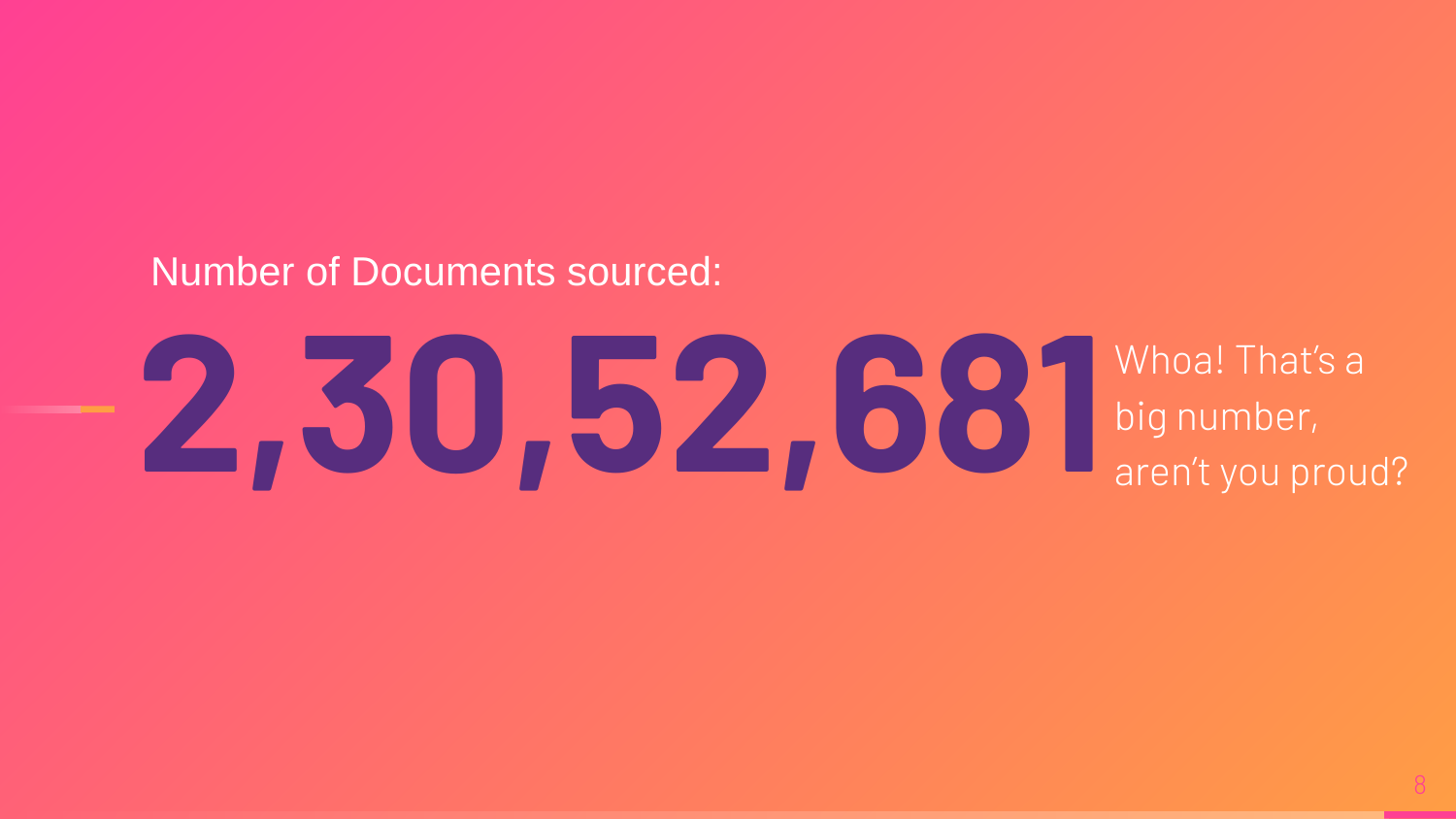

Number of Documents sourced:
2,30,52,681
Whoa! That’s a big number, aren’t you proud?
8